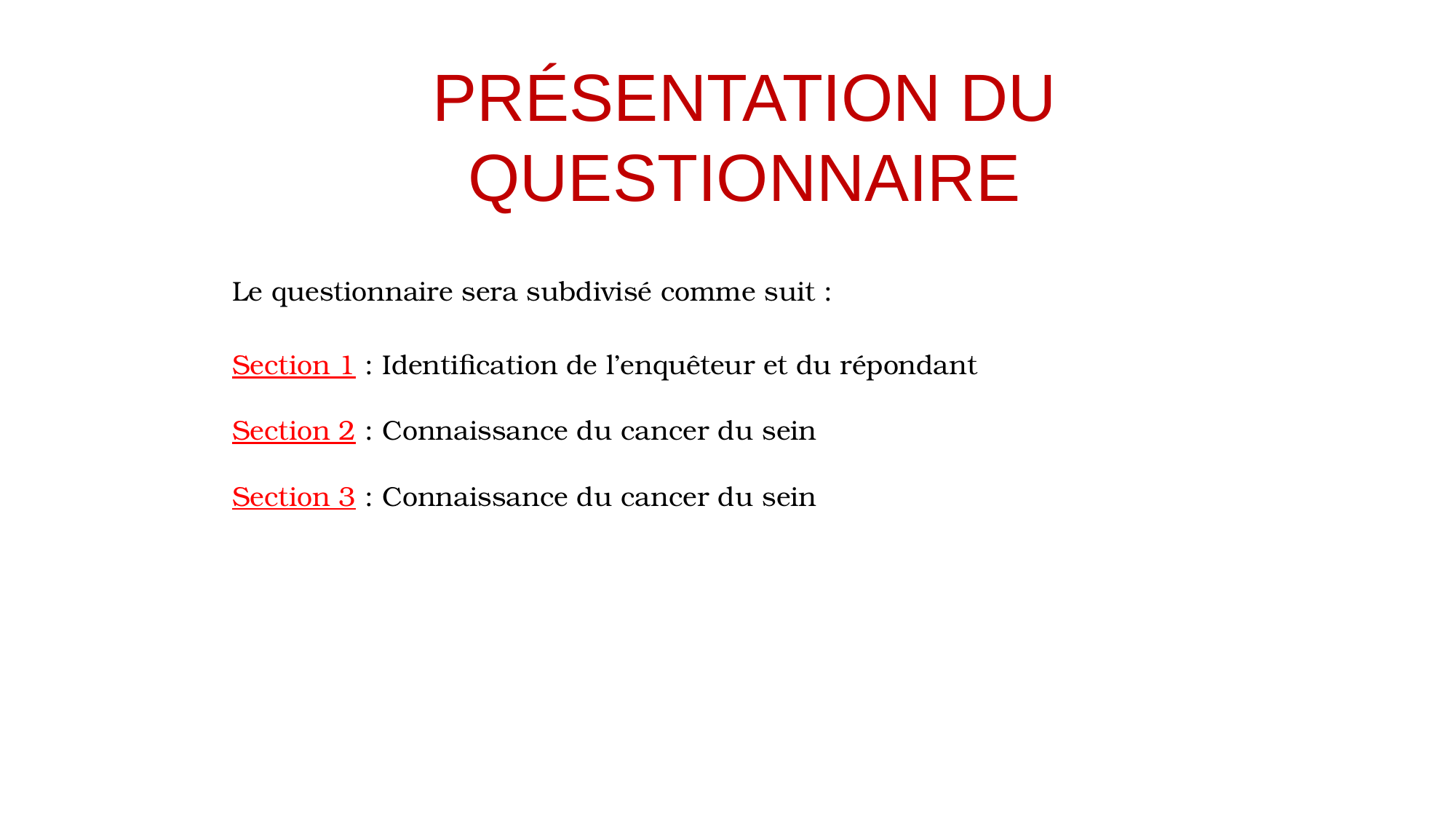

PRÉSENTATION DU QUESTIONNAIRE
Le questionnaire sera subdivisé comme suit :
Section 1 : Identification de l’enquêteur et du répondant
Section 2 : Connaissance du cancer du sein
Section 3 : Connaissance du cancer du sein